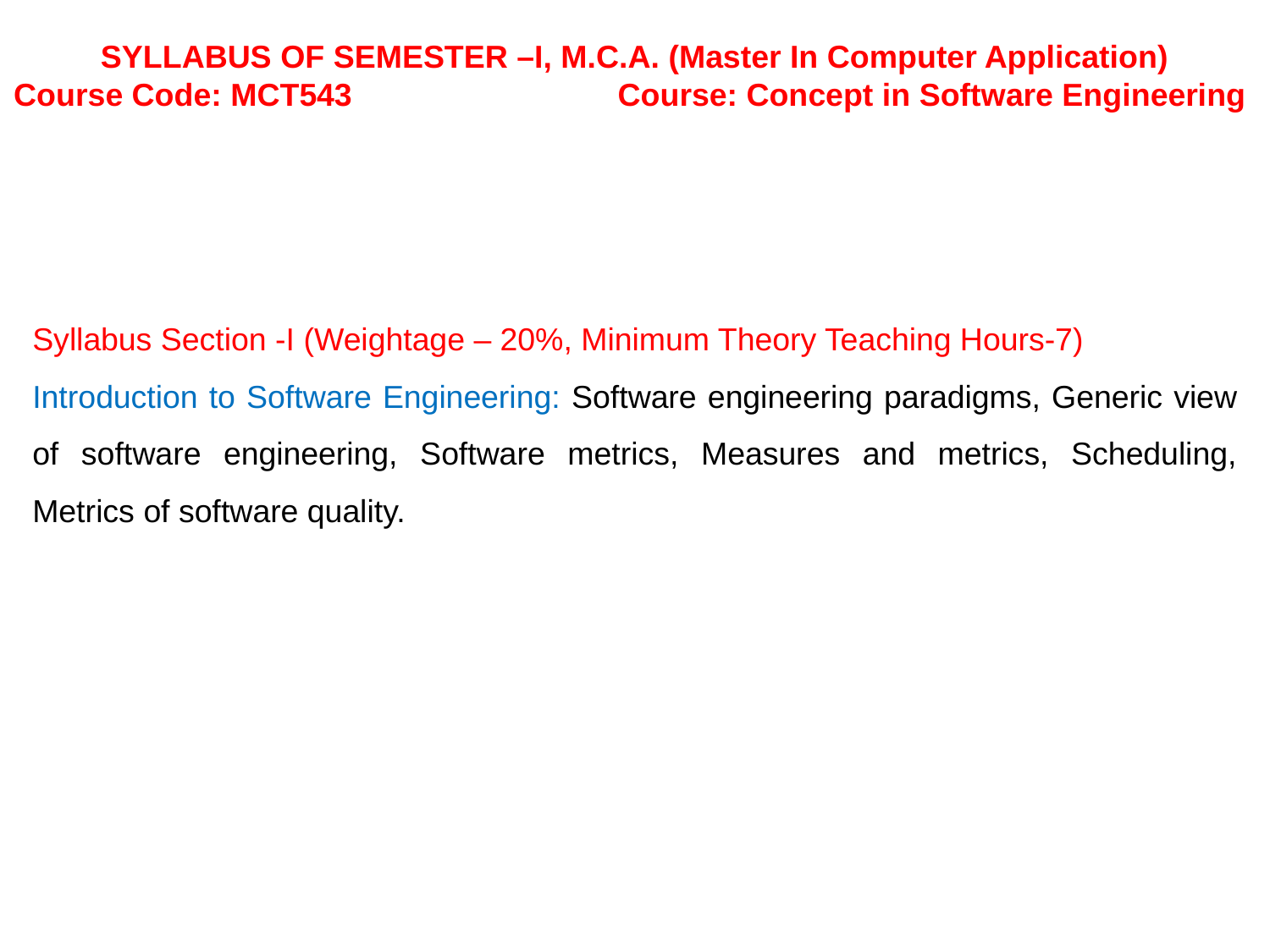

SYLLABUS OF SEMESTER –I, M.C.A. (Master In Computer Application)
Course Code: MCT543                              Course: Concept in Software Engineering
Syllabus Section -I (Weightage – 20%, Minimum Theory Teaching Hours-7)
Introduction to Software Engineering: Software engineering paradigms, Generic view of software engineering, Software metrics, Measures and metrics, Scheduling, Metrics of software quality.